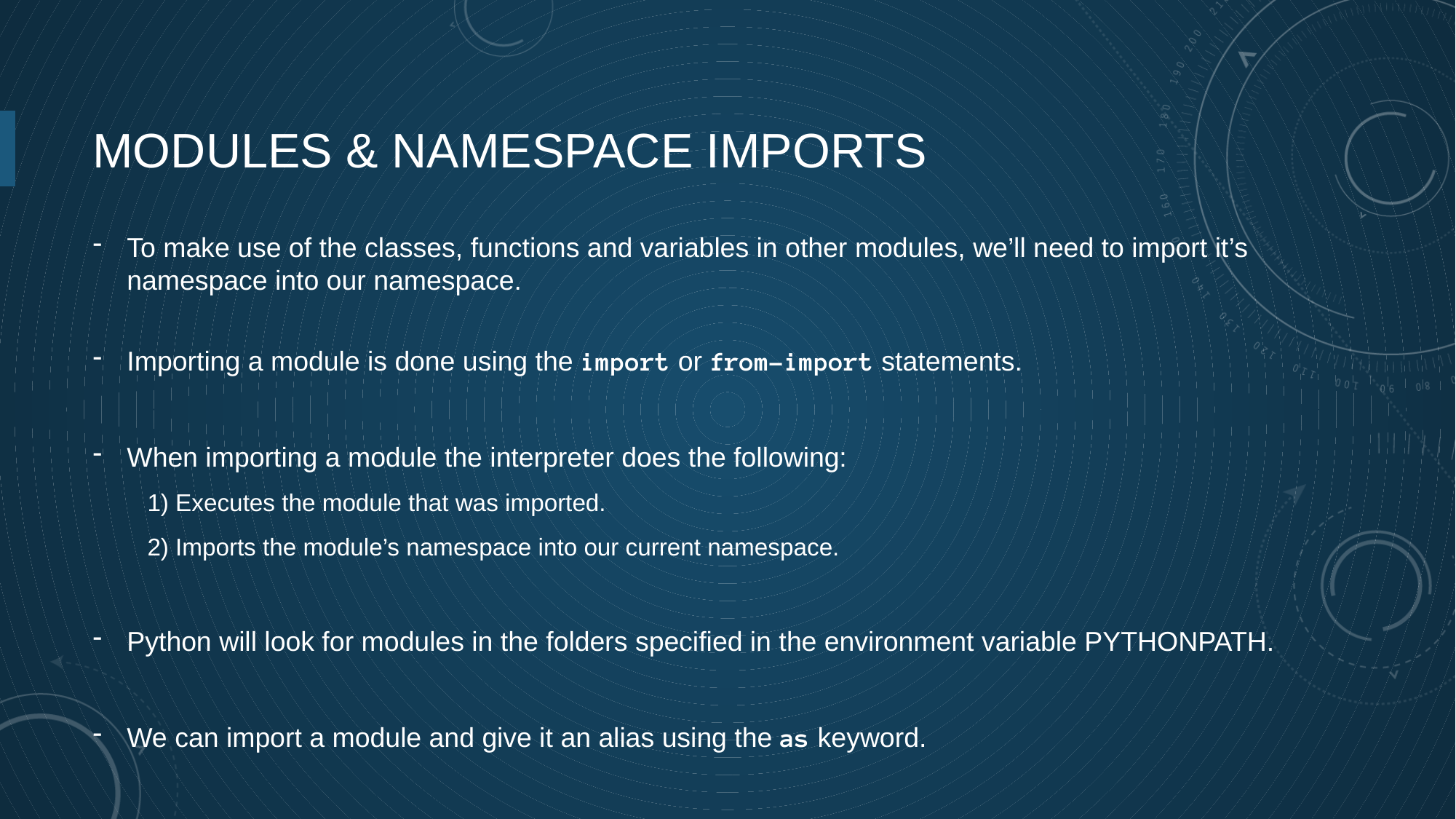

# Modules & namespace imports
To make use of the classes, functions and variables in other modules, we’ll need to import it’s namespace into our namespace.
Importing a module is done using the import or from-import statements.

When importing a module the interpreter does the following:
1) Executes the module that was imported.
2) Imports the module’s namespace into our current namespace.

Python will look for modules in the folders specified in the environment variable PYTHONPATH.

We can import a module and give it an alias using the as keyword.